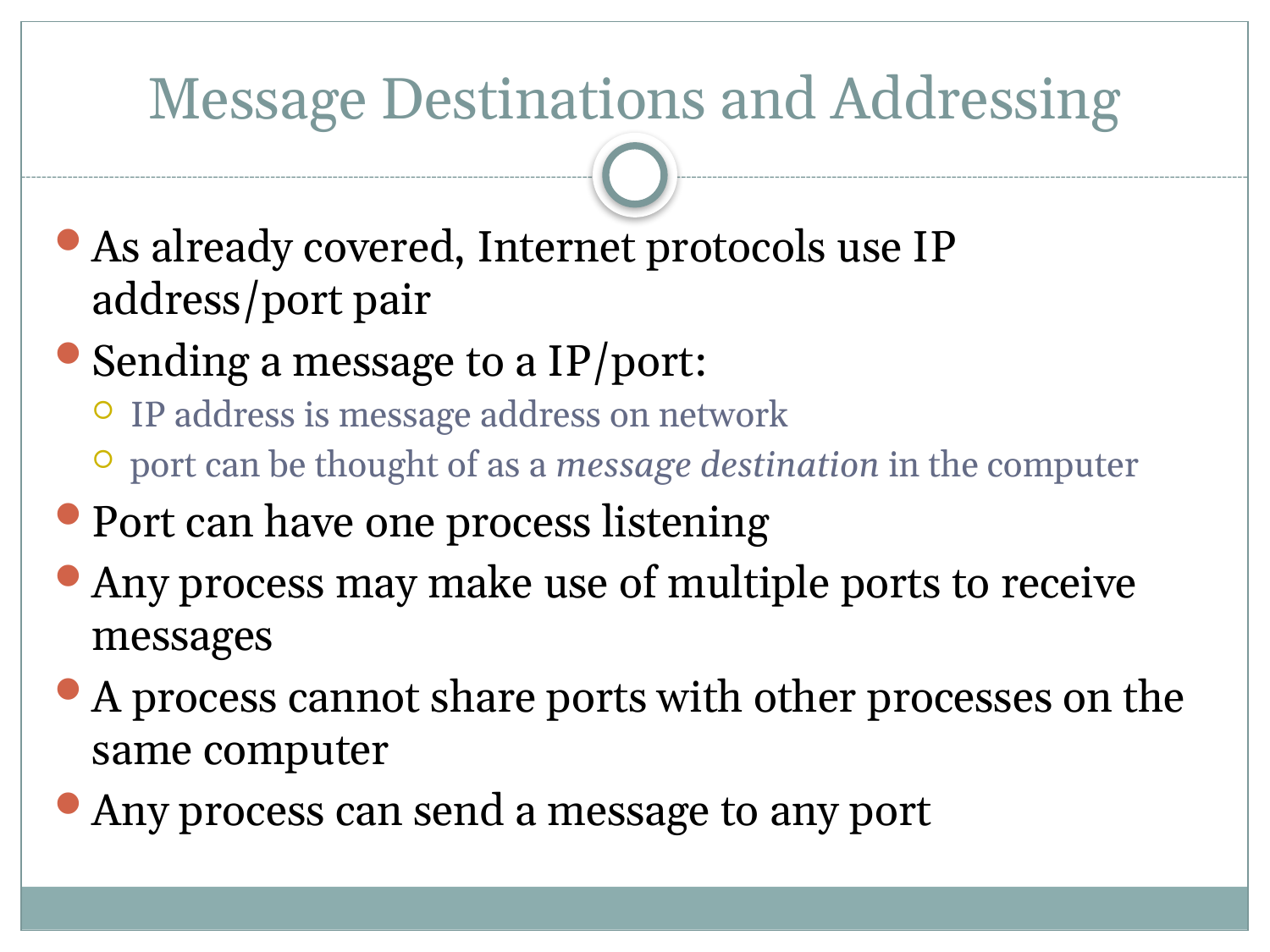

# Message Destinations and Addressing
As already covered, Internet protocols use IP address/port pair
Sending a message to a IP/port:
IP address is message address on network
port can be thought of as a message destination in the computer
Port can have one process listening
Any process may make use of multiple ports to receive messages
A process cannot share ports with other processes on the same computer
Any process can send a message to any port